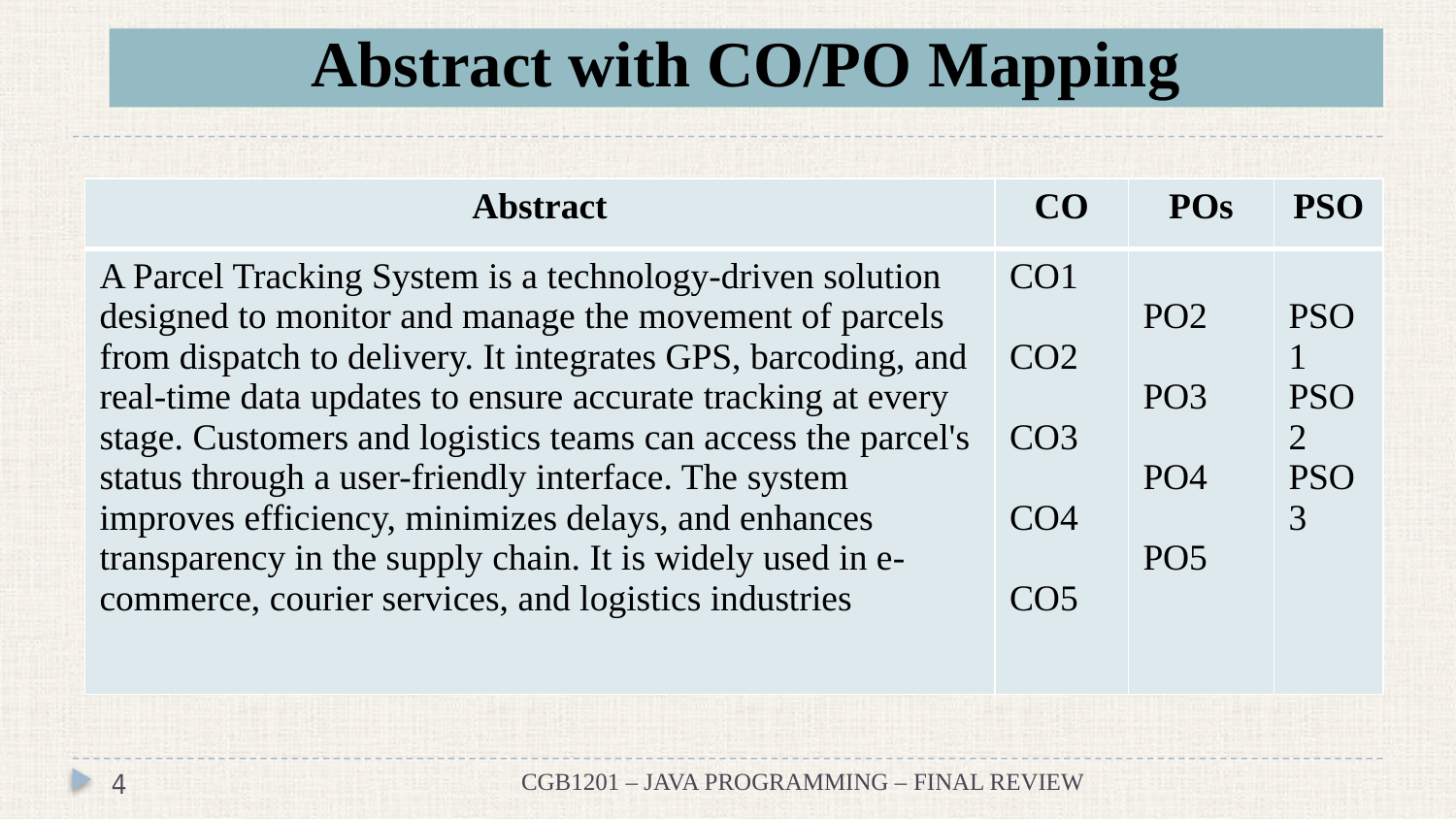

# Abstract with CO/PO Mapping
| Abstract | CO | POs | PSO |
| --- | --- | --- | --- |
| A Parcel Tracking System is a technology-driven solution designed to monitor and manage the movement of parcels from dispatch to delivery. It integrates GPS, barcoding, and real-time data updates to ensure accurate tracking at every stage. Customers and logistics teams can access the parcel's status through a user-friendly interface. The system improves efficiency, minimizes delays, and enhances transparency in the supply chain. It is widely used in e-commerce, courier services, and logistics industries | CO1 CO2 CO3 CO4 CO5 | PO2 PO3 PO4 PO5 | PSO1 PSO2 PSO3 |

4
CGB1201 – JAVA PROGRAMMING – FINAL REVIEW